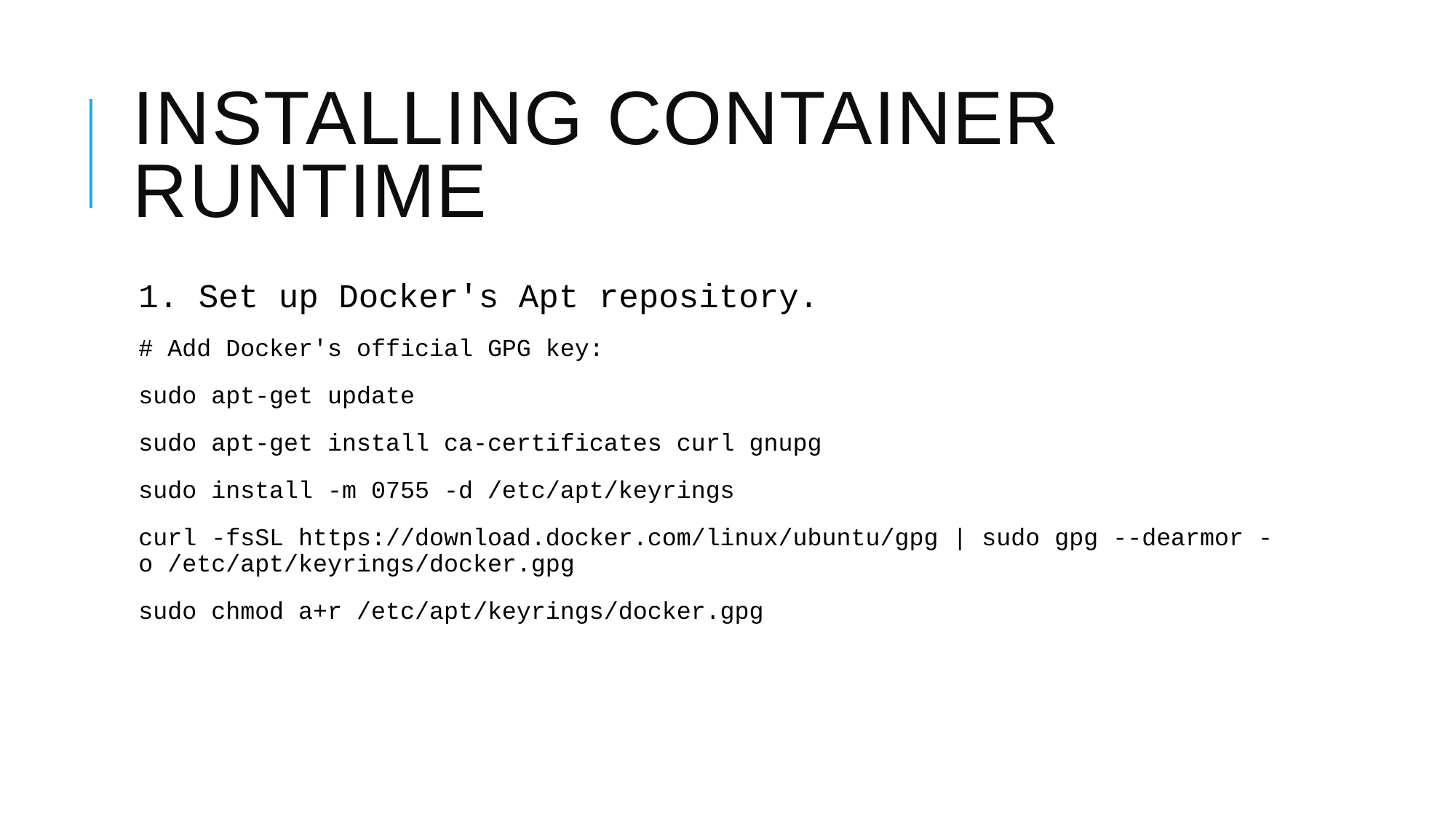

# Installing container runtime
1. Set up Docker's Apt repository.
# Add Docker's official GPG key:
sudo apt-get update
sudo apt-get install ca-certificates curl gnupg
sudo install -m 0755 -d /etc/apt/keyrings
curl -fsSL https://download.docker.com/linux/ubuntu/gpg | sudo gpg --dearmor -o /etc/apt/keyrings/docker.gpg
sudo chmod a+r /etc/apt/keyrings/docker.gpg